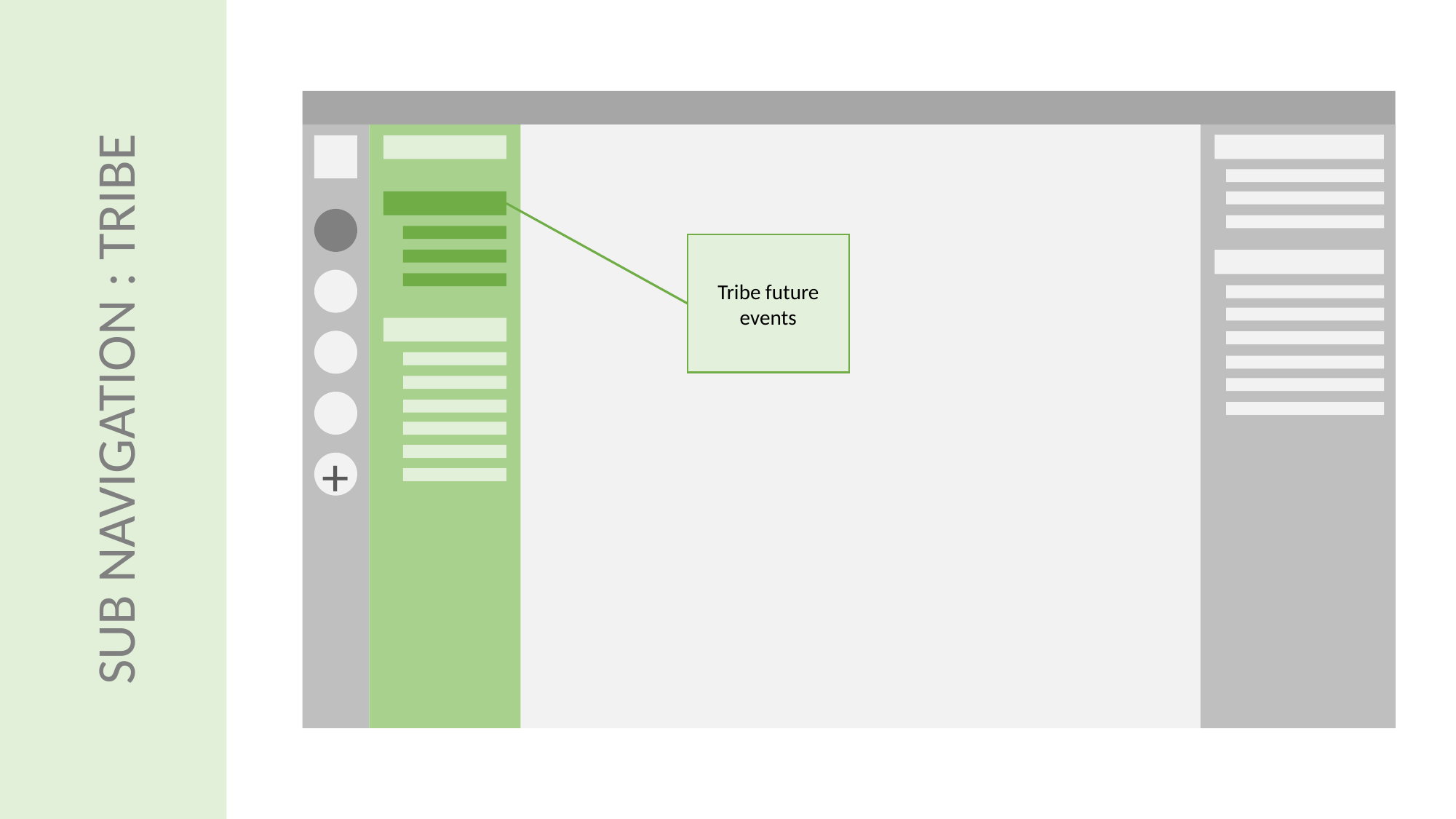

SUB NAVIGATION : TRIBE

Tribe future events

+